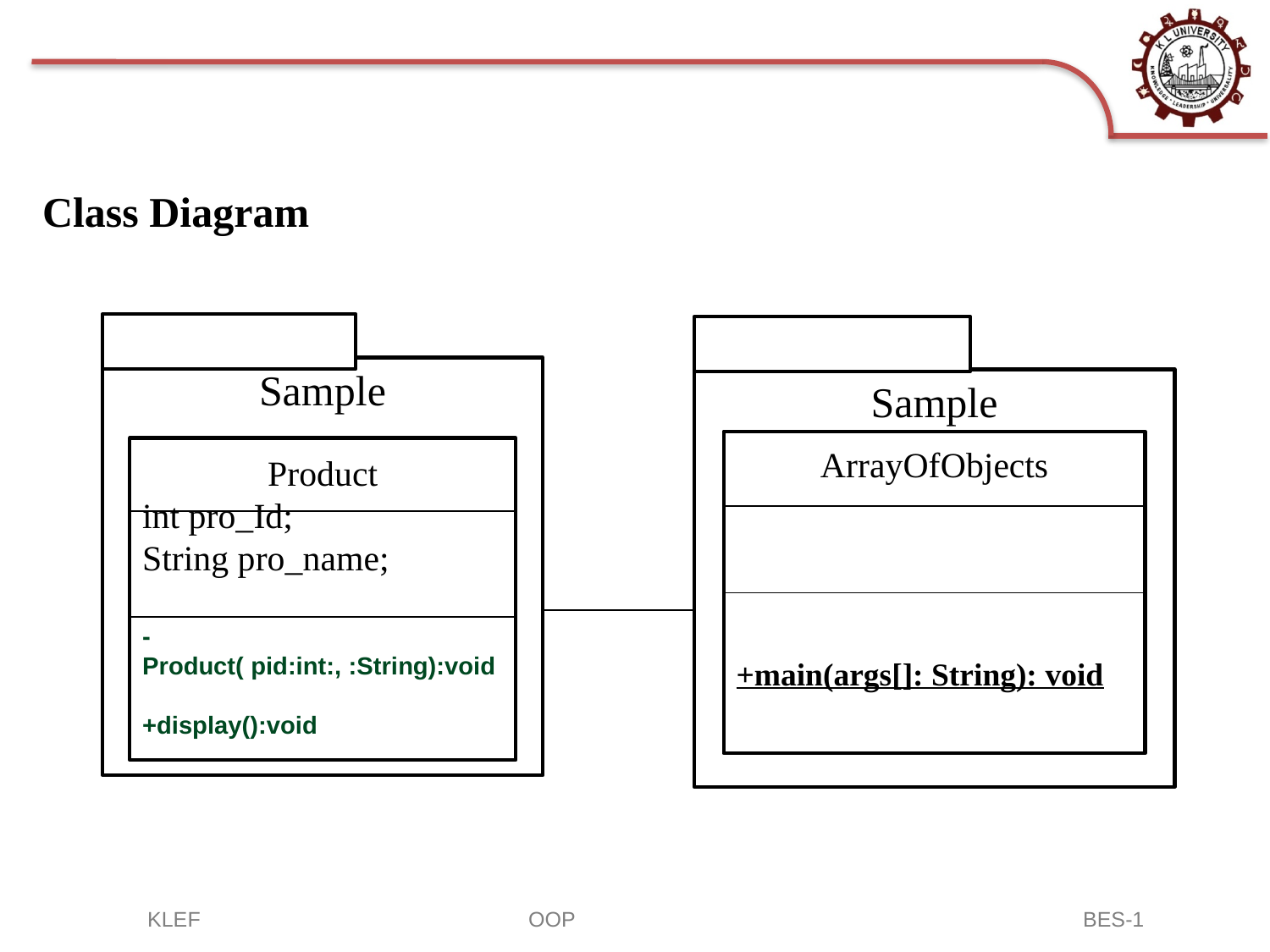

Class Diagram

Sample

Product
int pro_Id;
String pro_name;

-Product( pid:int:, :String):void

+display():void

Sample

ArrayOfObjects

+main(args[]: String): void

KLEF                                                 	OOP                                                                                      BES-1